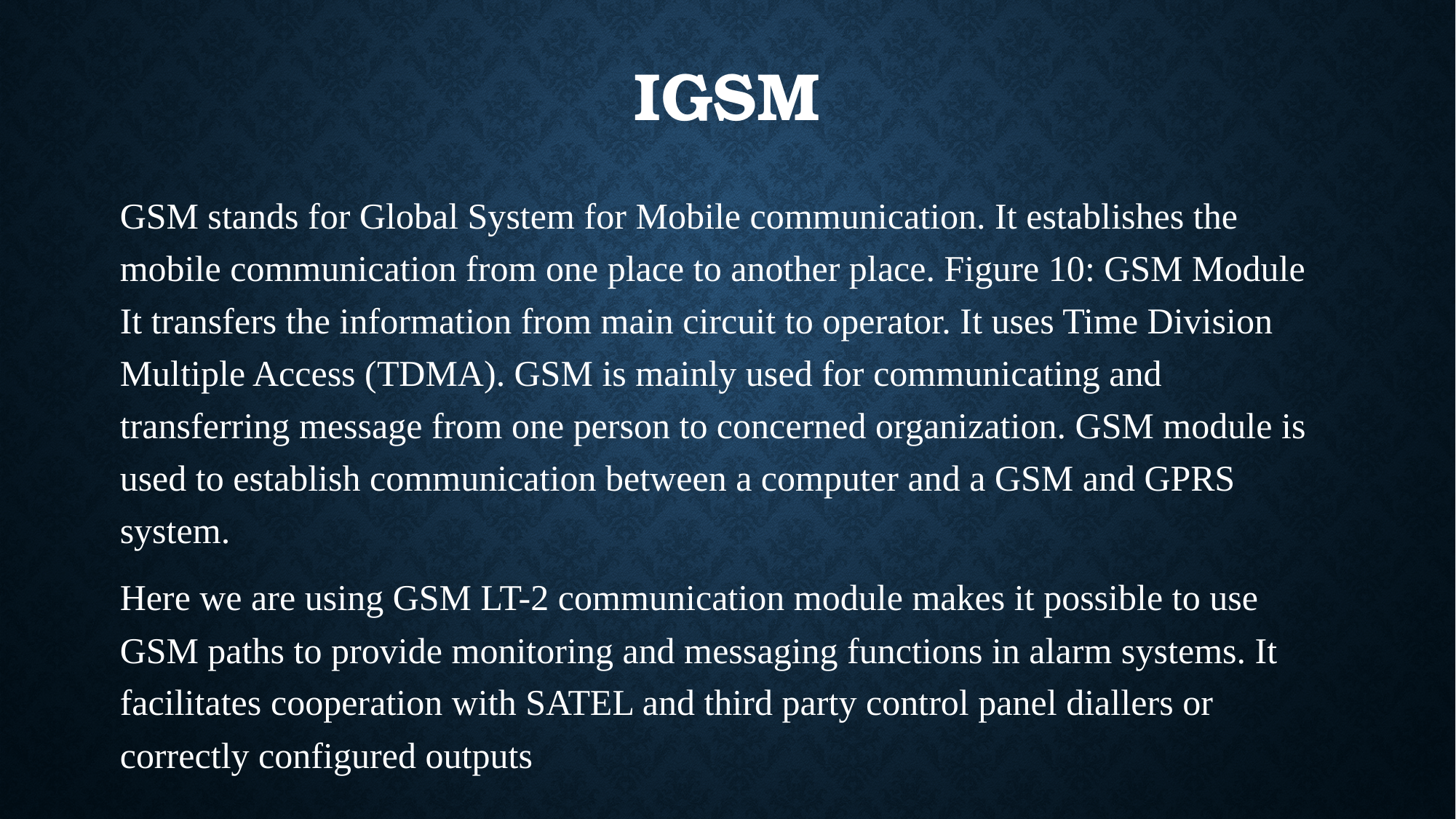

# IGSM
GSM stands for Global System for Mobile communication. It establishes the mobile communication from one place to another place. Figure 10: GSM Module It transfers the information from main circuit to operator. It uses Time Division Multiple Access (TDMA). GSM is mainly used for communicating and transferring message from one person to concerned organization. GSM module is used to establish communication between a computer and a GSM and GPRS system.
Here we are using GSM LT-2 communication module makes it possible to use GSM paths to provide monitoring and messaging functions in alarm systems. It facilitates cooperation with SATEL and third party control panel diallers or correctly configured outputs